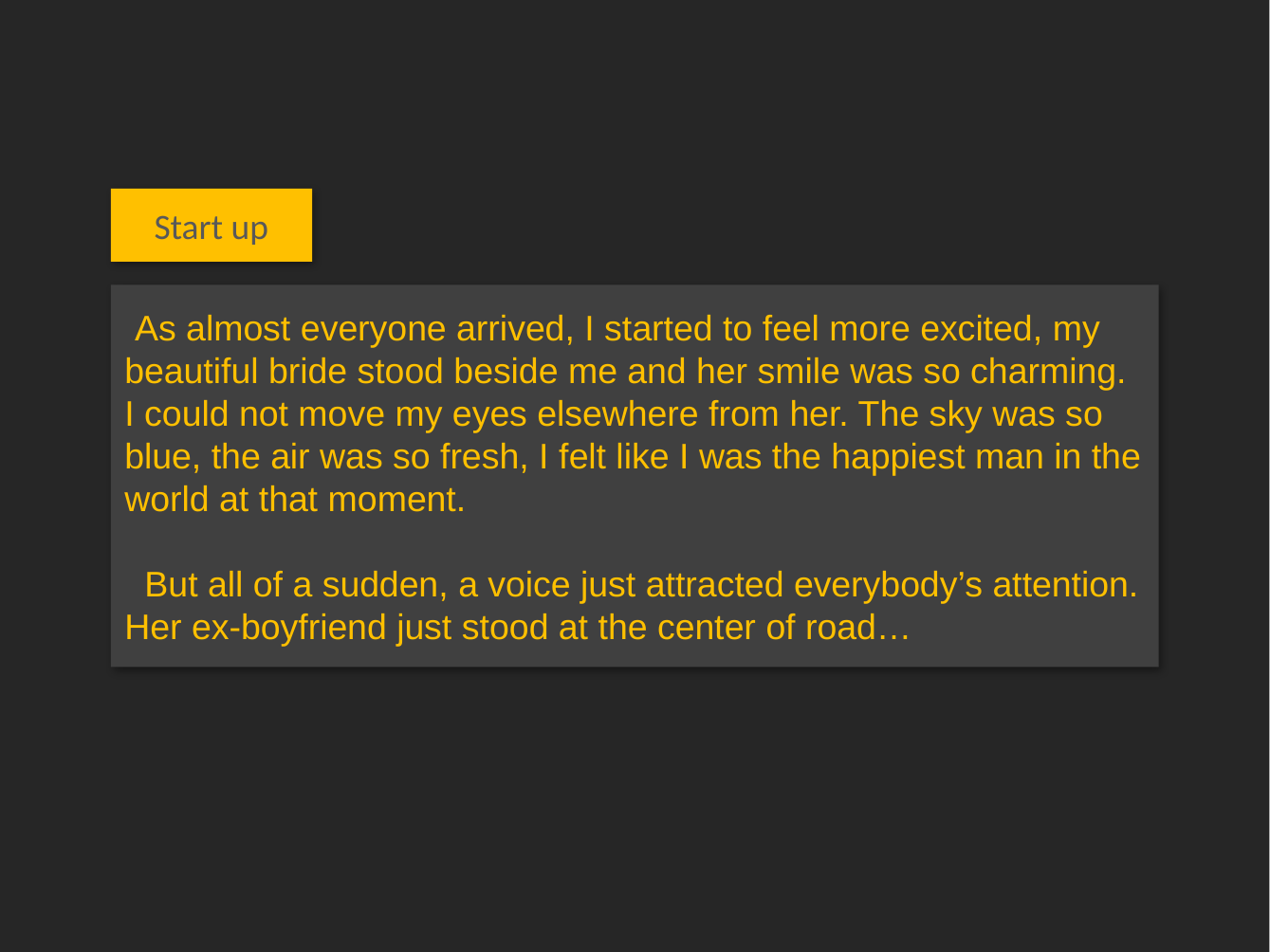

Start up
 As almost everyone arrived, I started to feel more excited, my beautiful bride stood beside me and her smile was so charming. I could not move my eyes elsewhere from her. The sky was so blue, the air was so fresh, I felt like I was the happiest man in the world at that moment.

  But all of a sudden, a voice just attracted everybody’s attention. Her ex-boyfriend just stood at the center of road…